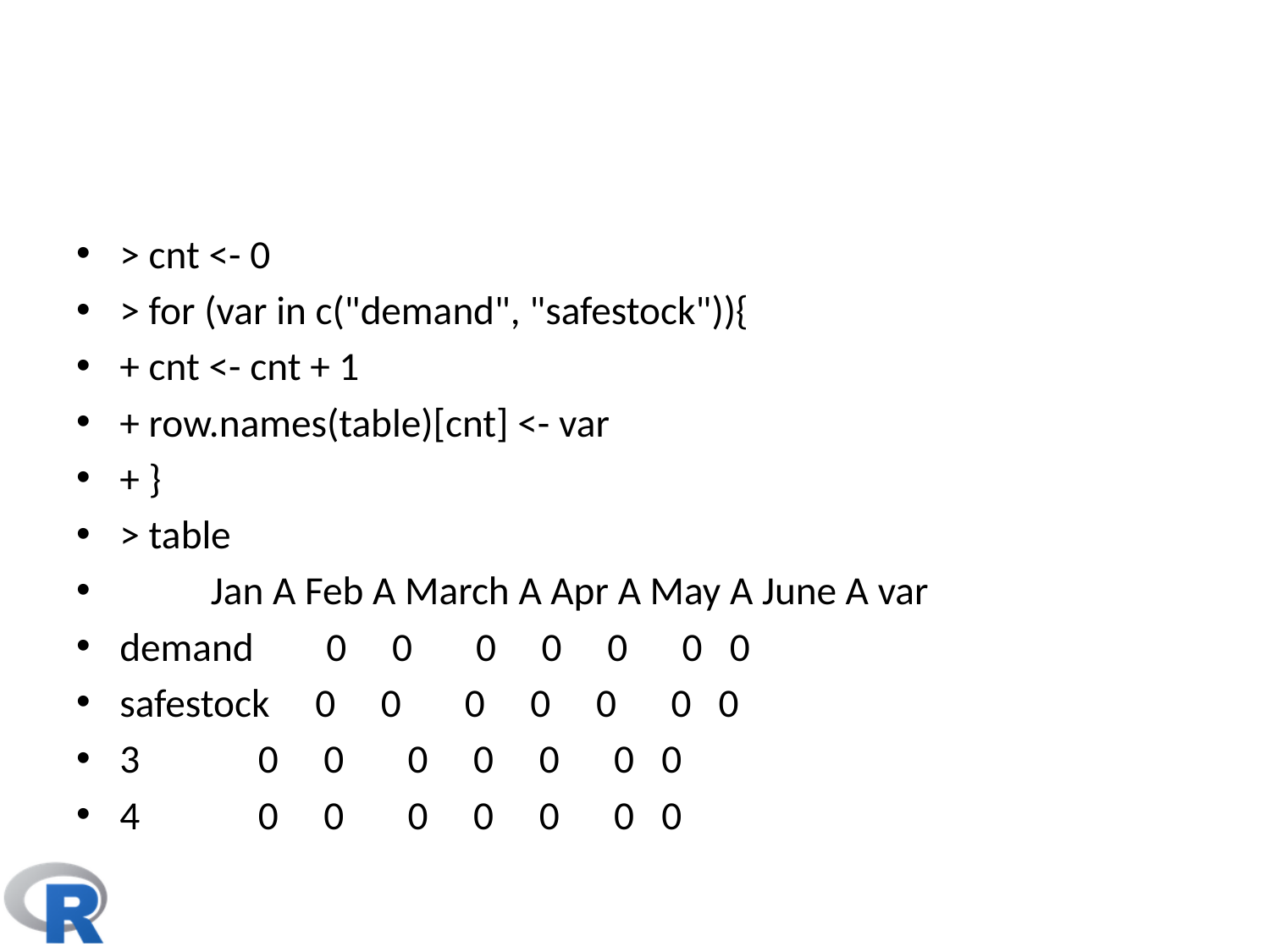

#
> cnt <- 0
> for (var in c("demand", "safestock")){
+ cnt <- cnt + 1
+ row.names(table)[cnt] <- var
+ }
> table
          Jan A Feb A March A Apr A May A June A var
demand        0     0       0     0     0      0   0
safestock     0     0       0     0     0      0   0
3             0     0       0     0     0      0   0
4             0     0       0     0     0      0   0